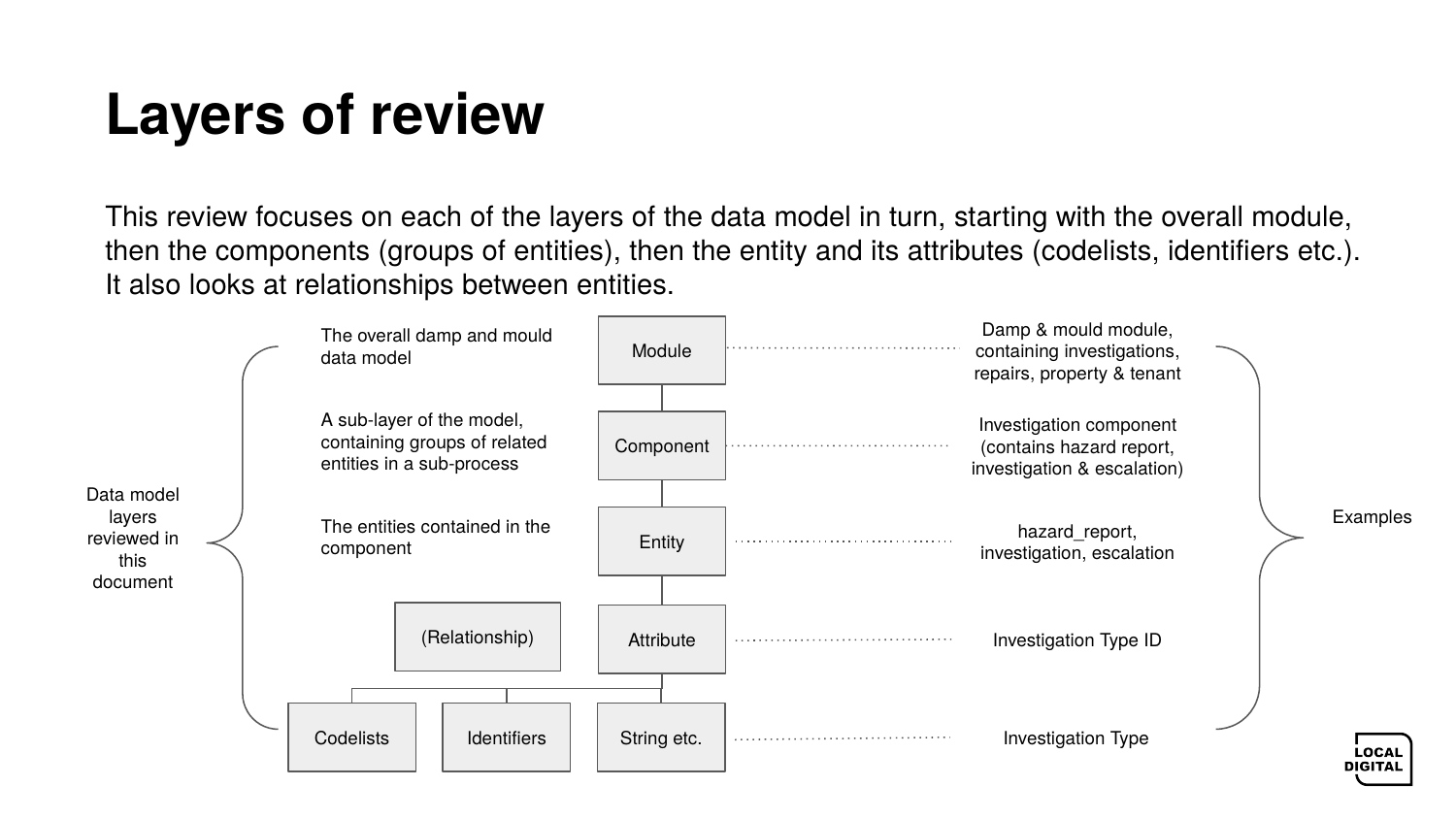

# Layers of review
This review focuses on each of the layers of the data model in turn, starting with the overall module, then the components (groups of entities), then the entity and its attributes (codelists, identifiers etc.). It also looks at relationships between entities.
The overall damp and mould data model
Module
Damp & mould module, containing investigations, repairs, property & tenant

A sub-layer of the model, containing groups of related entities in a sub-process
Component
Investigation component (contains hazard report, investigation & escalation)
Data model layers reviewed in this document
Examples
The entities contained in the component
Entity
hazard_report, investigation, escalation
(Relationship)
Attribute
Investigation Type ID
Codelists
Identifiers
String etc.
Investigation Type